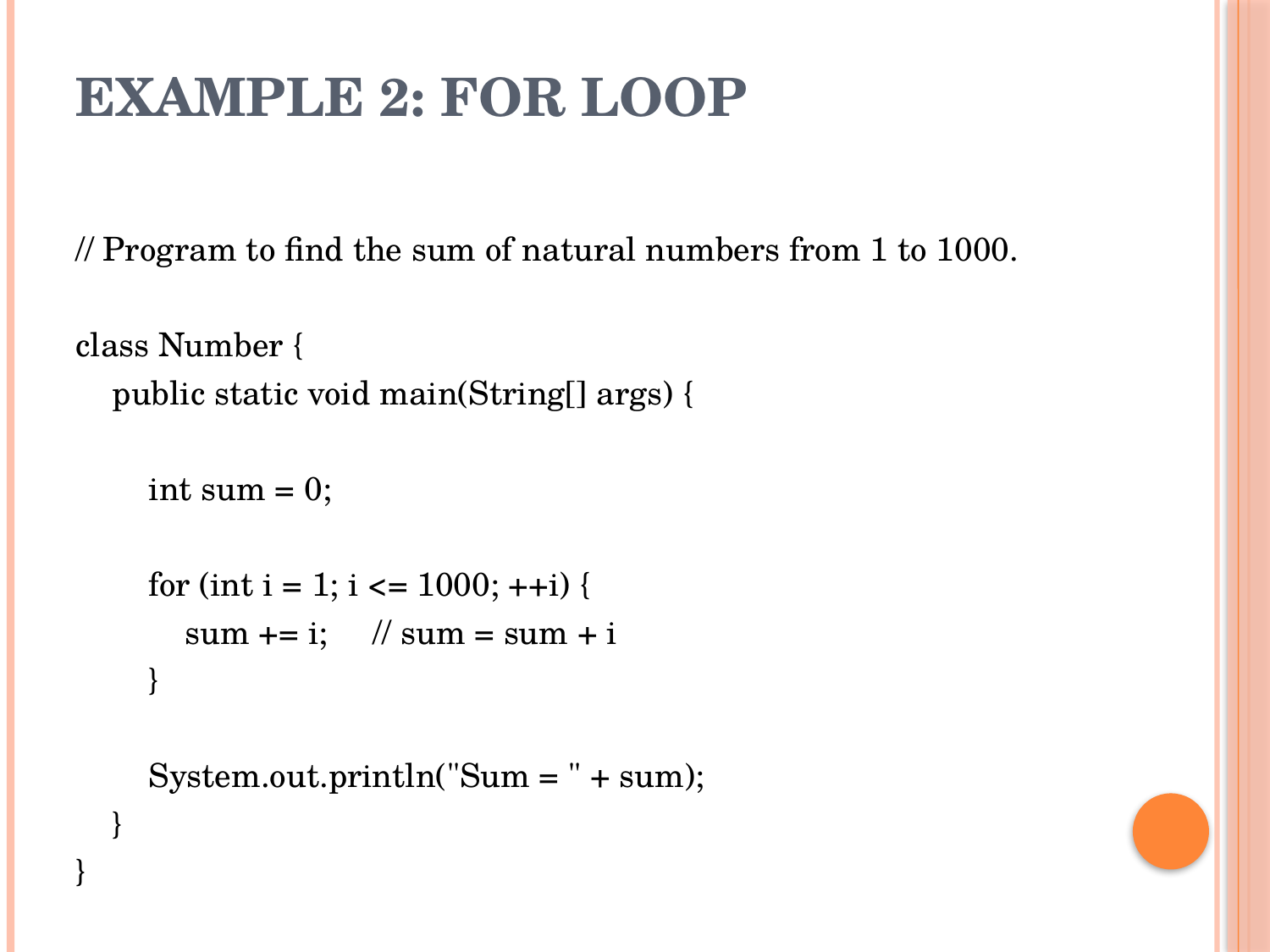

# Example 2: for Loop
// Program to find the sum of natural numbers from 1 to 1000.

class Number {
    public static void main(String[] args) {

        int sum = 0;

        for (int i = 1; i <= 1000; ++i) {
            sum += i;     // sum = sum + i
        }

        System.out.println("Sum = " + sum);
    }
}